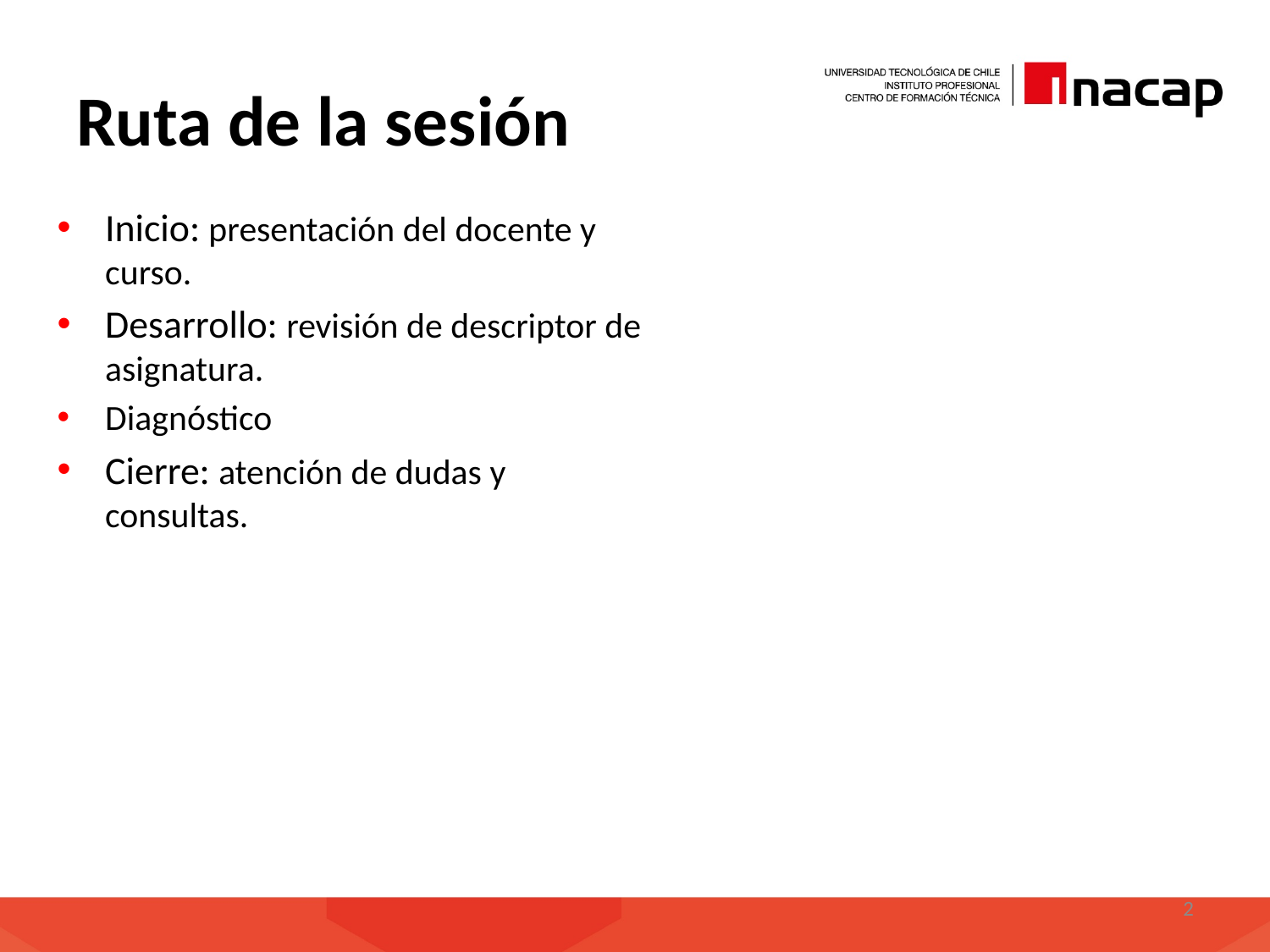

# Ruta de la sesión

Inicio: presentación del docente y curso.
Desarrollo: revisión de descriptor de asignatura.
Diagnóstico
Cierre: atención de dudas y consultas.
2